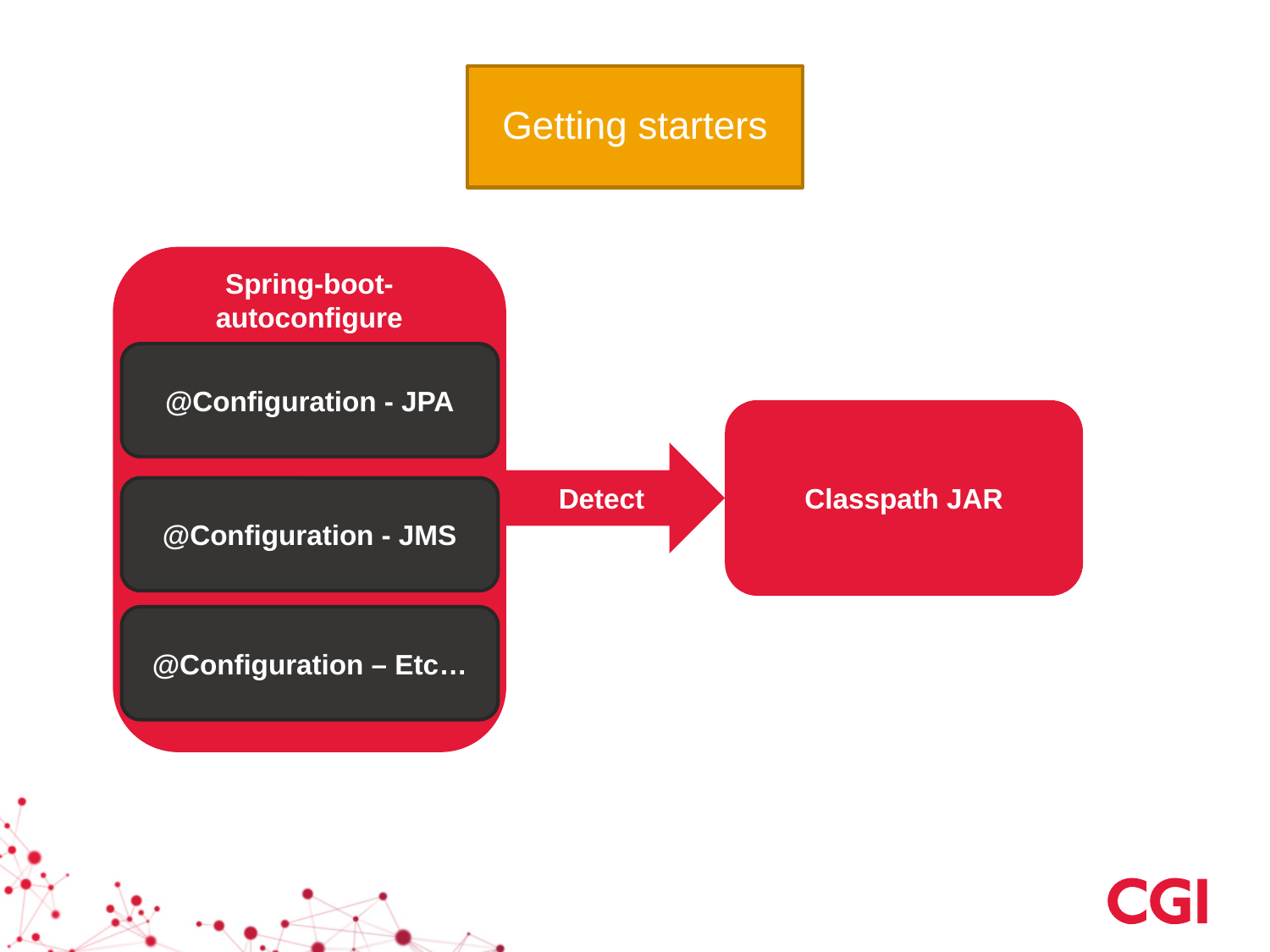

Getting starters
Spring-boot-autoconfigure
@Configuration - JPA
Classpath JAR
Detect
@Configuration - JMS
@Configuration – Etc…